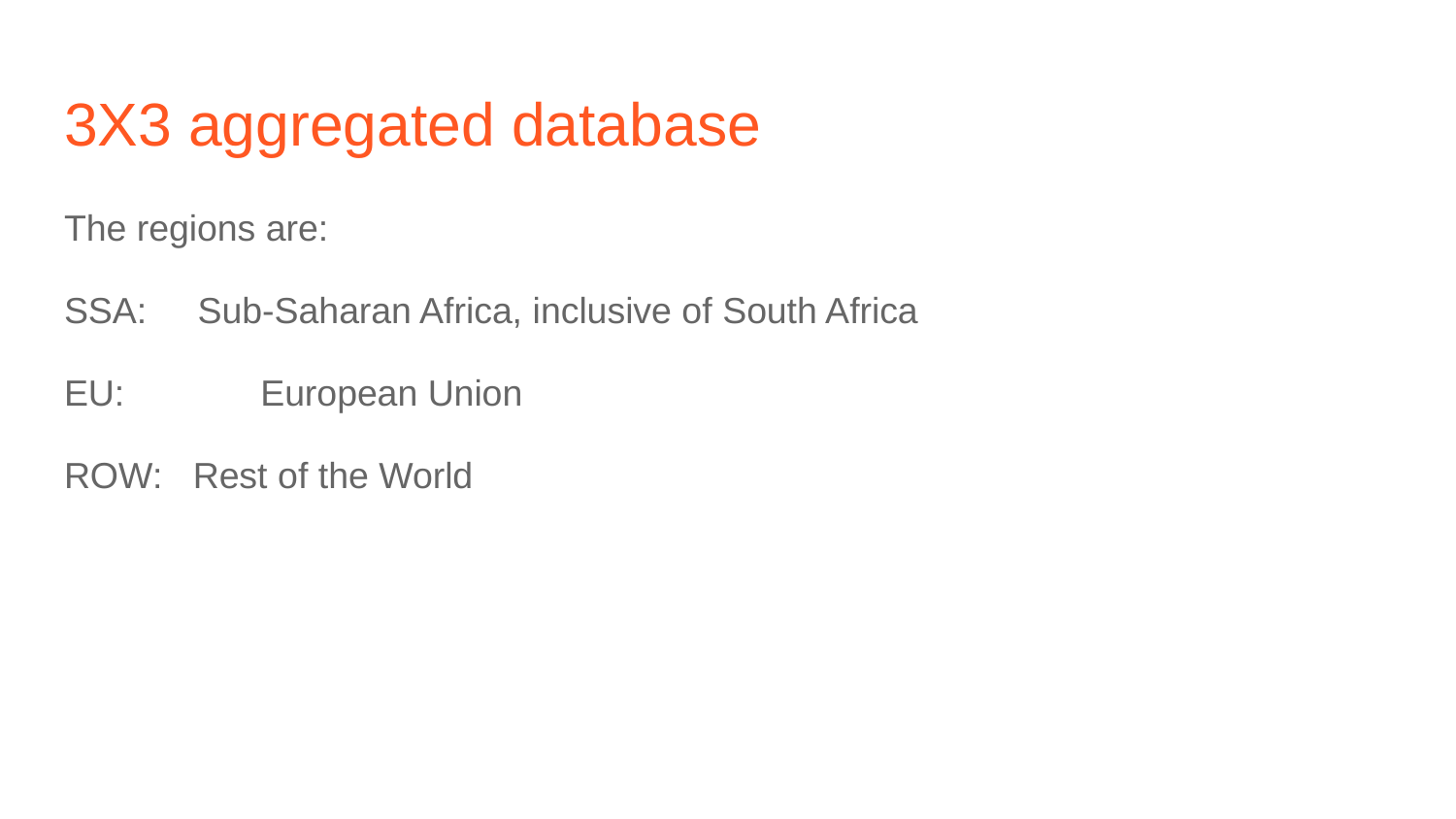

# 3X3 aggregated database
The regions are:
SSA:     Sub-Saharan Africa, inclusive of South Africa
EU:	     European Union
ROW:   Rest of the World